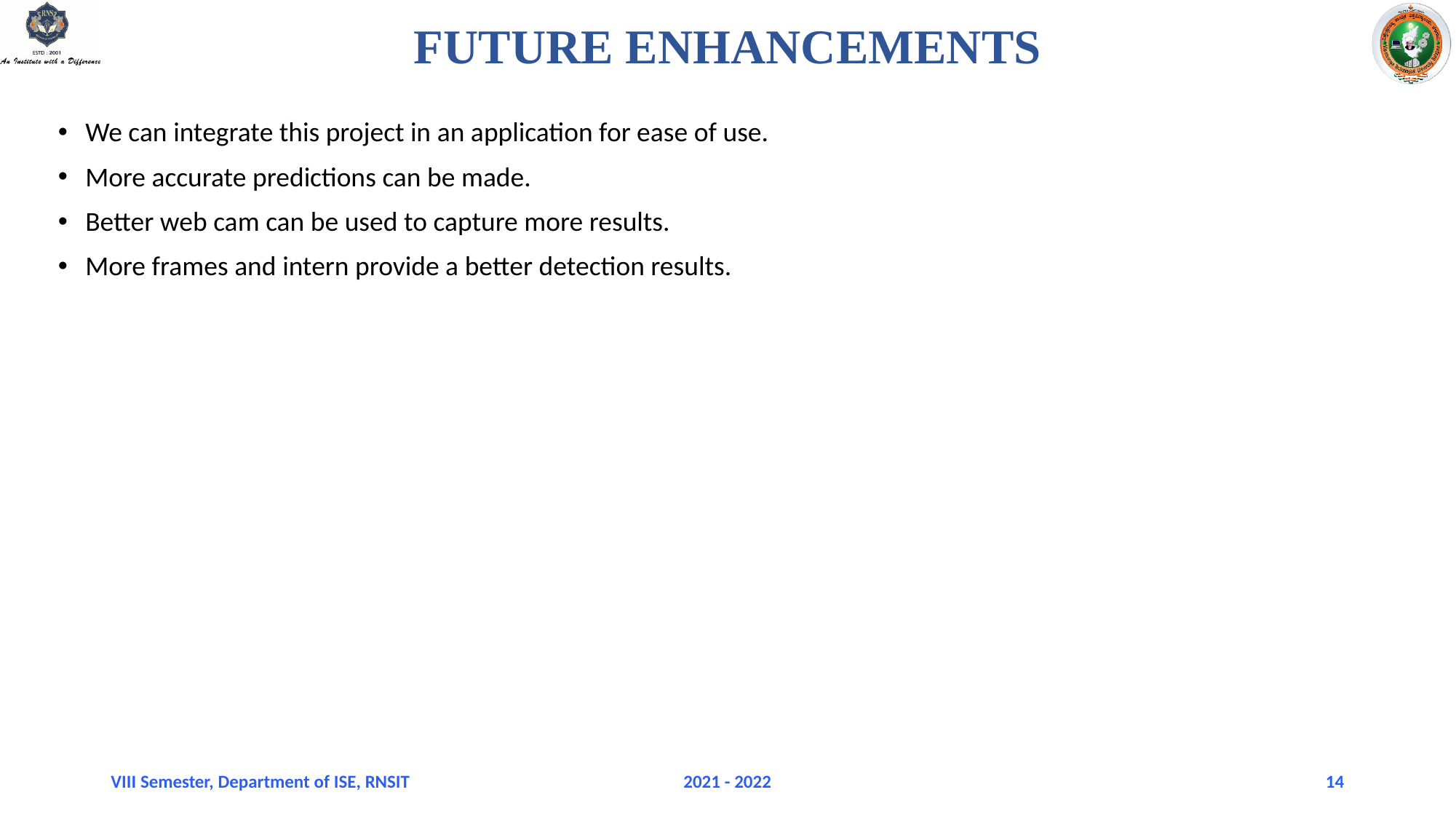

# FUTURE ENHANCEMENTS
We can integrate this project in an application for ease of use.
More accurate predictions can be made.
Better web cam can be used to capture more results.
More frames and intern provide a better detection results.

VIII Semester, Department of ISE, RNSIT
2021 - 2022
14